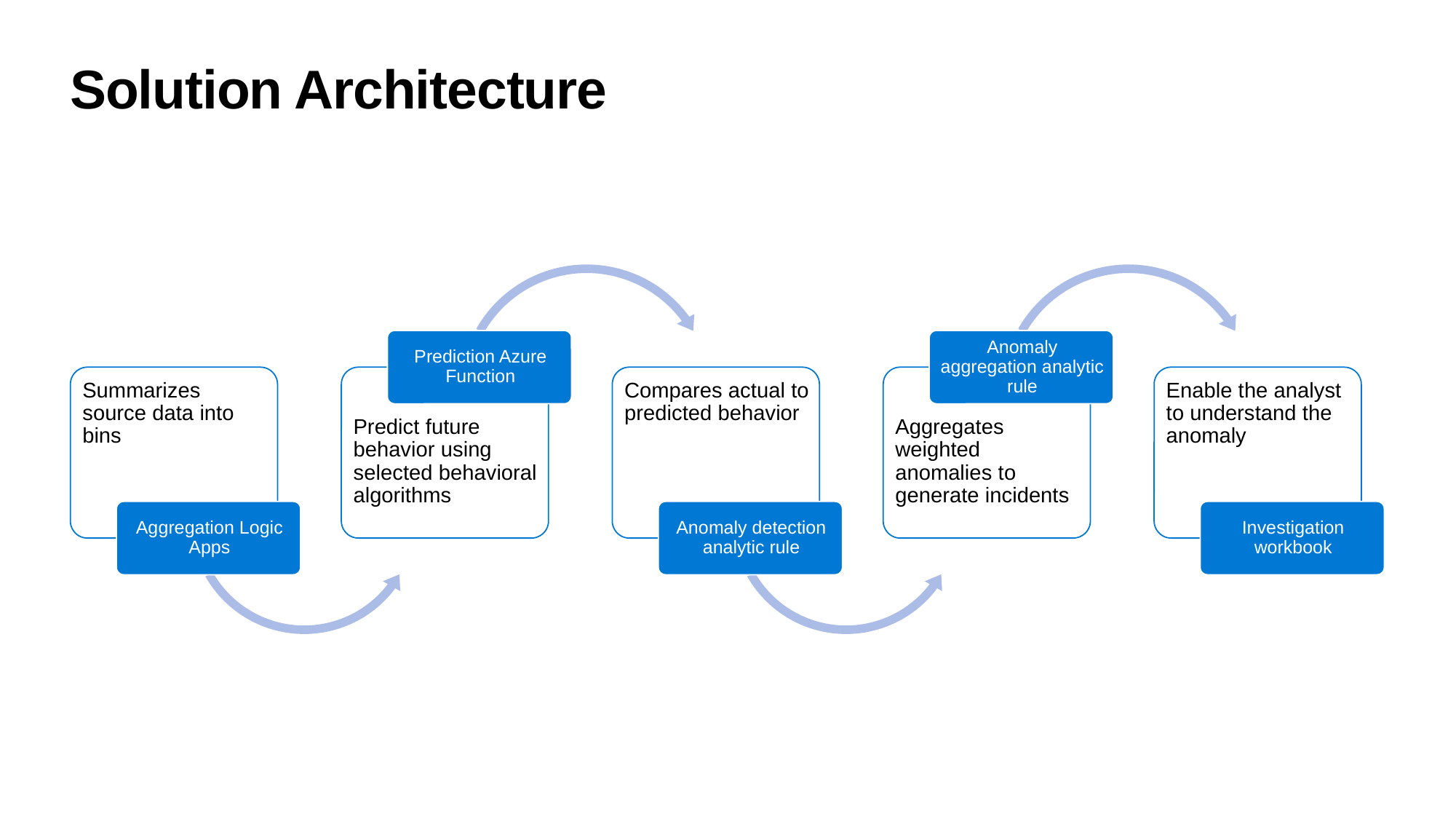

# Solution Architecture
Summarizes source data into bins
Aggregation Logic Apps
Predict future behavior using selected behavioral algorithms
Prediction Azure Function
Compares actual to predicted behavior
Anomaly detection analytic rule
Aggregates weighted anomalies to generate incidents
Anomaly aggregation analytic rule
Enable the analyst to understand the anomaly
Investigation workbook